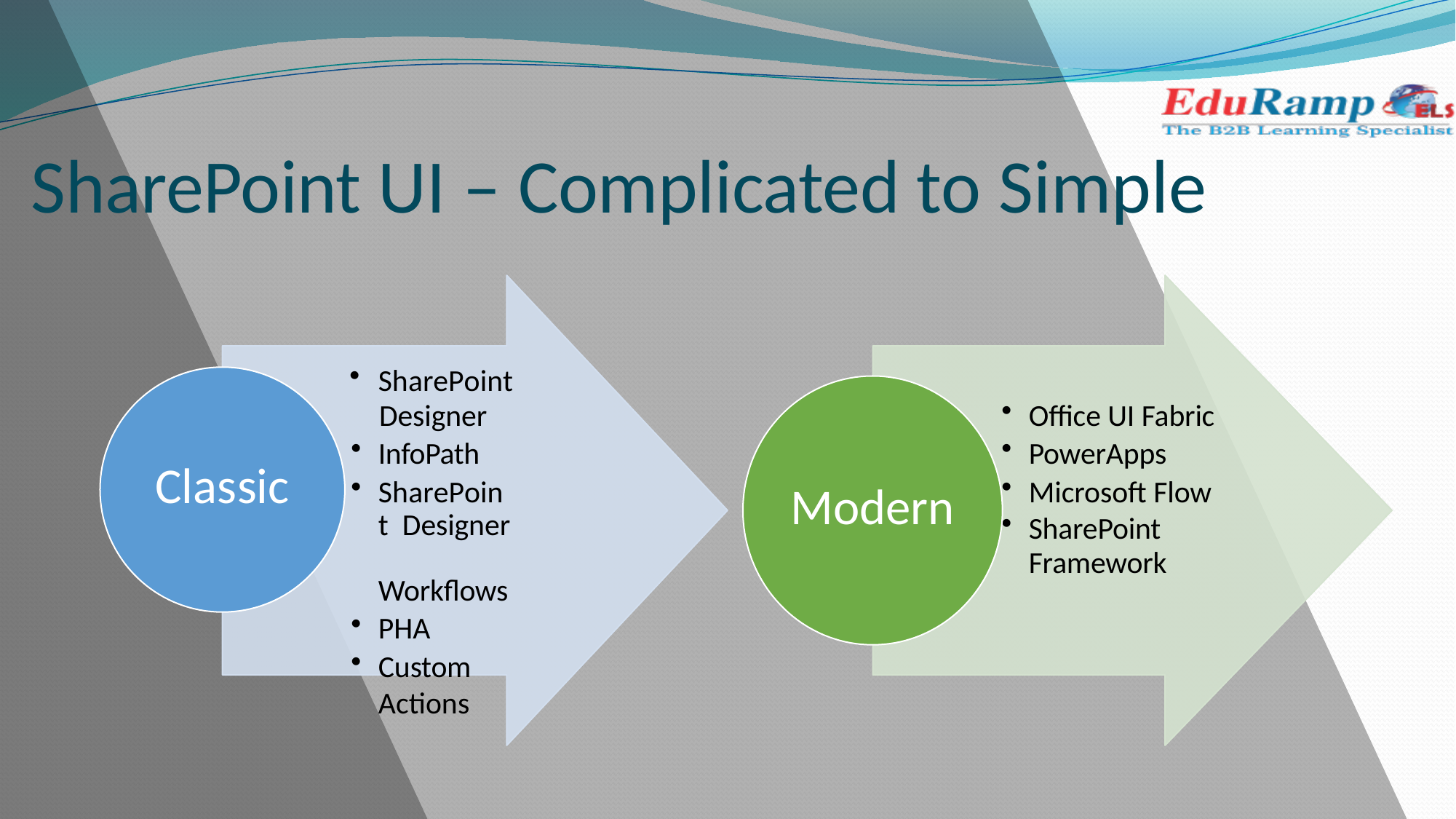

# SharePoint UI – Complicated to Simple

SharePoint
Designer
InfoPath
SharePoint  Designer  Workflows
PHA
Custom Actions

Office UI Fabric
PowerApps
Microsoft Flow
SharePoint
Framework
Classic
Modern